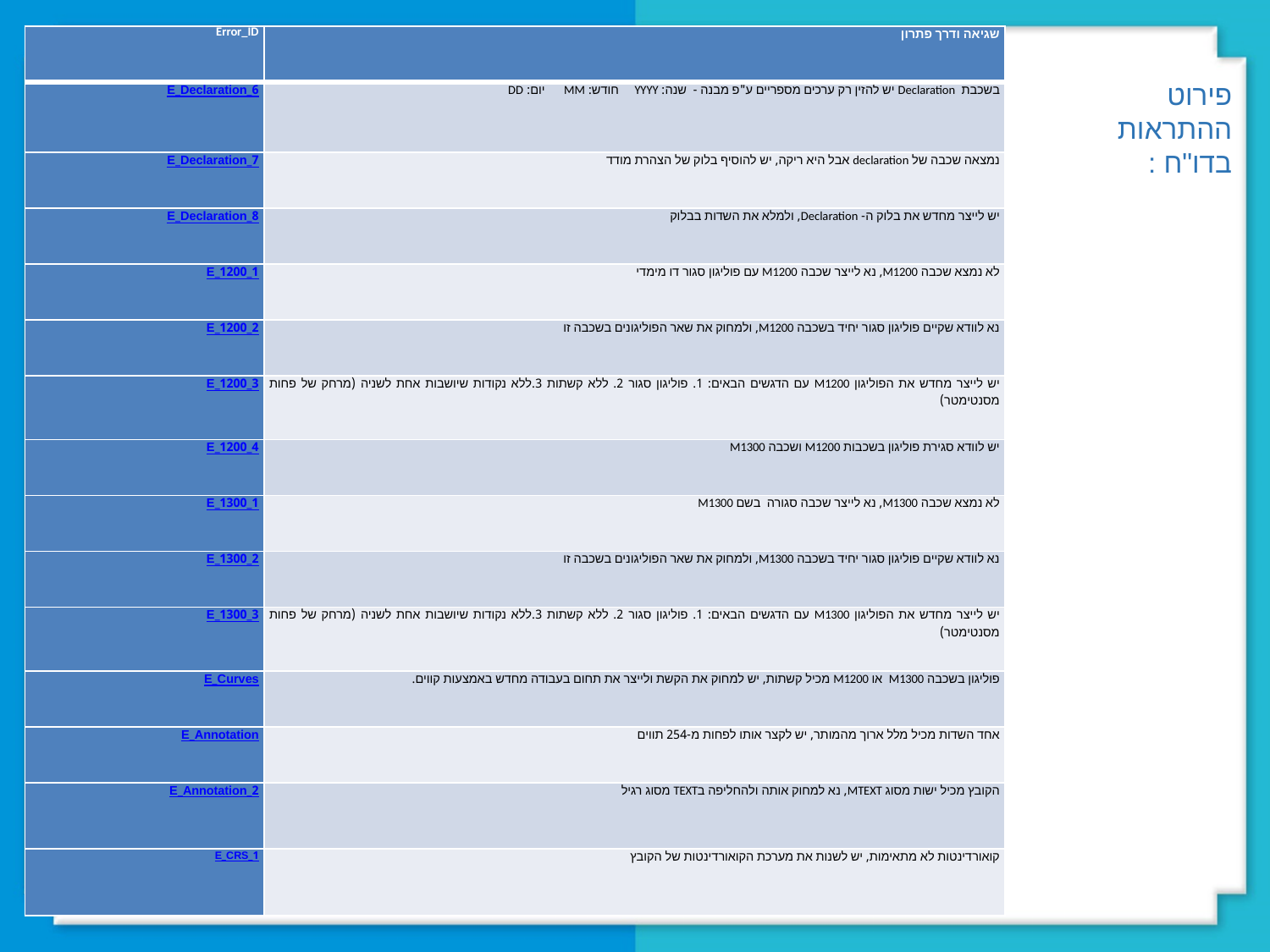

| Error\_ID | שגיאה ודרך פתרון |
| --- | --- |
| E\_Declaration\_6 | בשכבת Declaration יש להזין רק ערכים מספריים ע"פ מבנה - שנה: YYYY חודש: MM יום: DD |
| E\_Declaration\_7 | נמצאה שכבה של declaration אבל היא ריקה, יש להוסיף בלוק של הצהרת מודד |
| E\_Declaration\_8 | יש לייצר מחדש את בלוק ה- Declaration, ולמלא את השדות בבלוק |
| E\_1200\_1 | לא נמצא שכבה M1200, נא לייצר שכבה M1200 עם פוליגון סגור דו מימדי |
| E\_1200\_2 | נא לוודא שקיים פוליגון סגור יחיד בשכבה M1200, ולמחוק את שאר הפוליגונים בשכבה זו |
| E\_1200\_3 | יש לייצר מחדש את הפוליגון M1200 עם הדגשים הבאים: 1. פוליגון סגור 2. ללא קשתות 3.ללא נקודות שיושבות אחת לשניה (מרחק של פחות מסנטימטר) |
| E\_1200\_4 | יש לוודא סגירת פוליגון בשכבות M1200 ושכבה M1300 |
| E\_1300\_1 | לא נמצא שכבה M1300, נא לייצר שכבה סגורה בשם M1300 |
| E\_1300\_2 | נא לוודא שקיים פוליגון סגור יחיד בשכבה M1300, ולמחוק את שאר הפוליגונים בשכבה זו |
| E\_1300\_3 | יש לייצר מחדש את הפוליגון M1300 עם הדגשים הבאים: 1. פוליגון סגור 2. ללא קשתות 3.ללא נקודות שיושבות אחת לשניה (מרחק של פחות מסנטימטר) |
| E\_Curves | פוליגון בשכבה M1300 או M1200 מכיל קשתות, יש למחוק את הקשת ולייצר את תחום בעבודה מחדש באמצעות קווים. |
| E\_Annotation | אחד השדות מכיל מלל ארוך מהמותר, יש לקצר אותו לפחות מ-254 תווים |
| E\_Annotation\_2 | הקובץ מכיל ישות מסוג MTEXT, נא למחוק אותה ולהחליפה בTEXT מסוג רגיל |
| E\_CRS\_1 | קואורדינטות לא מתאימות, יש לשנות את מערכת הקואורדינטות של הקובץ |
פירוט ההתראות בדו"ח :